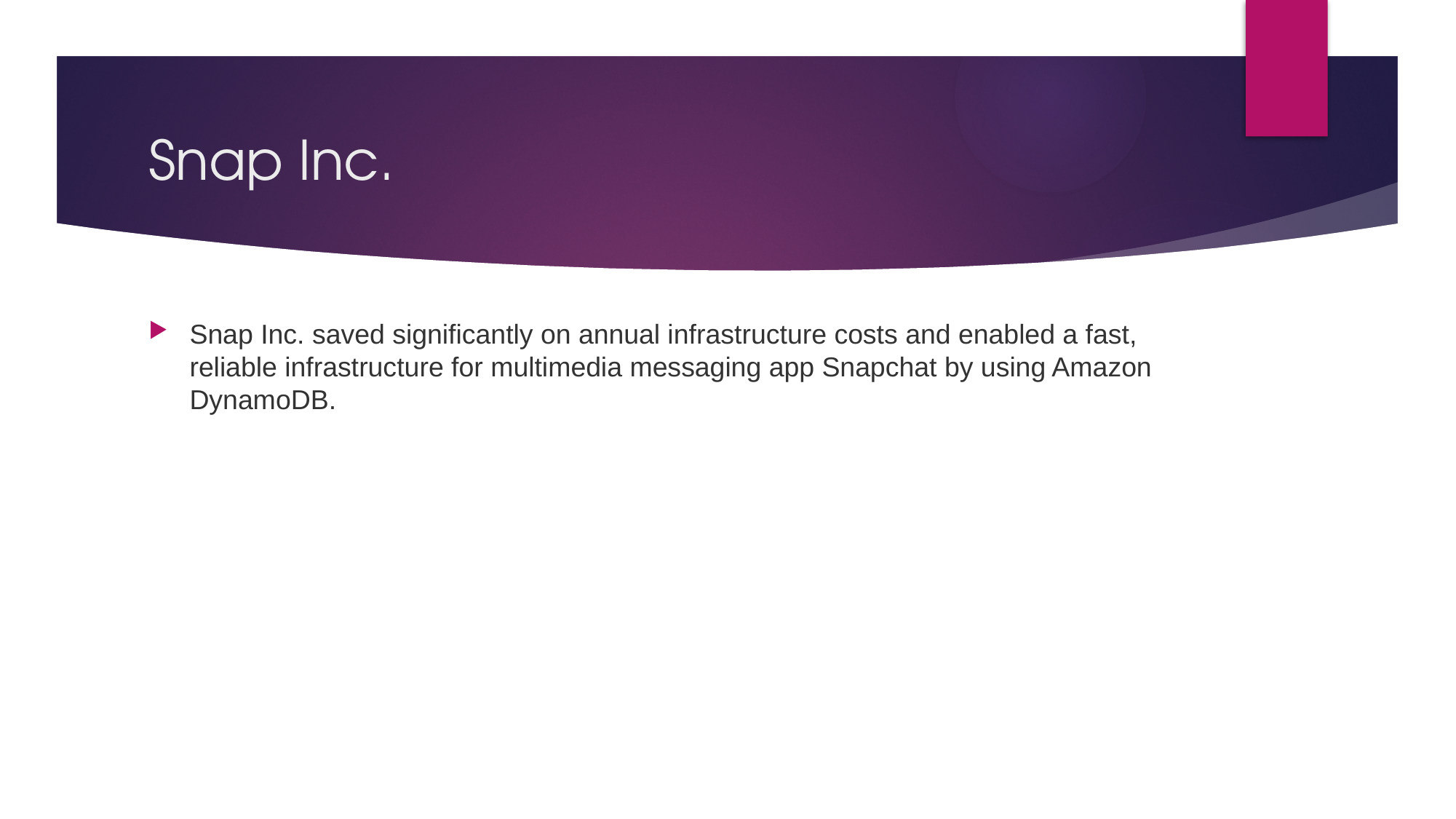

# Snap Inc.
Snap Inc. saved significantly on annual infrastructure costs and enabled a fast, reliable infrastructure for multimedia messaging app Snapchat by using Amazon DynamoDB.